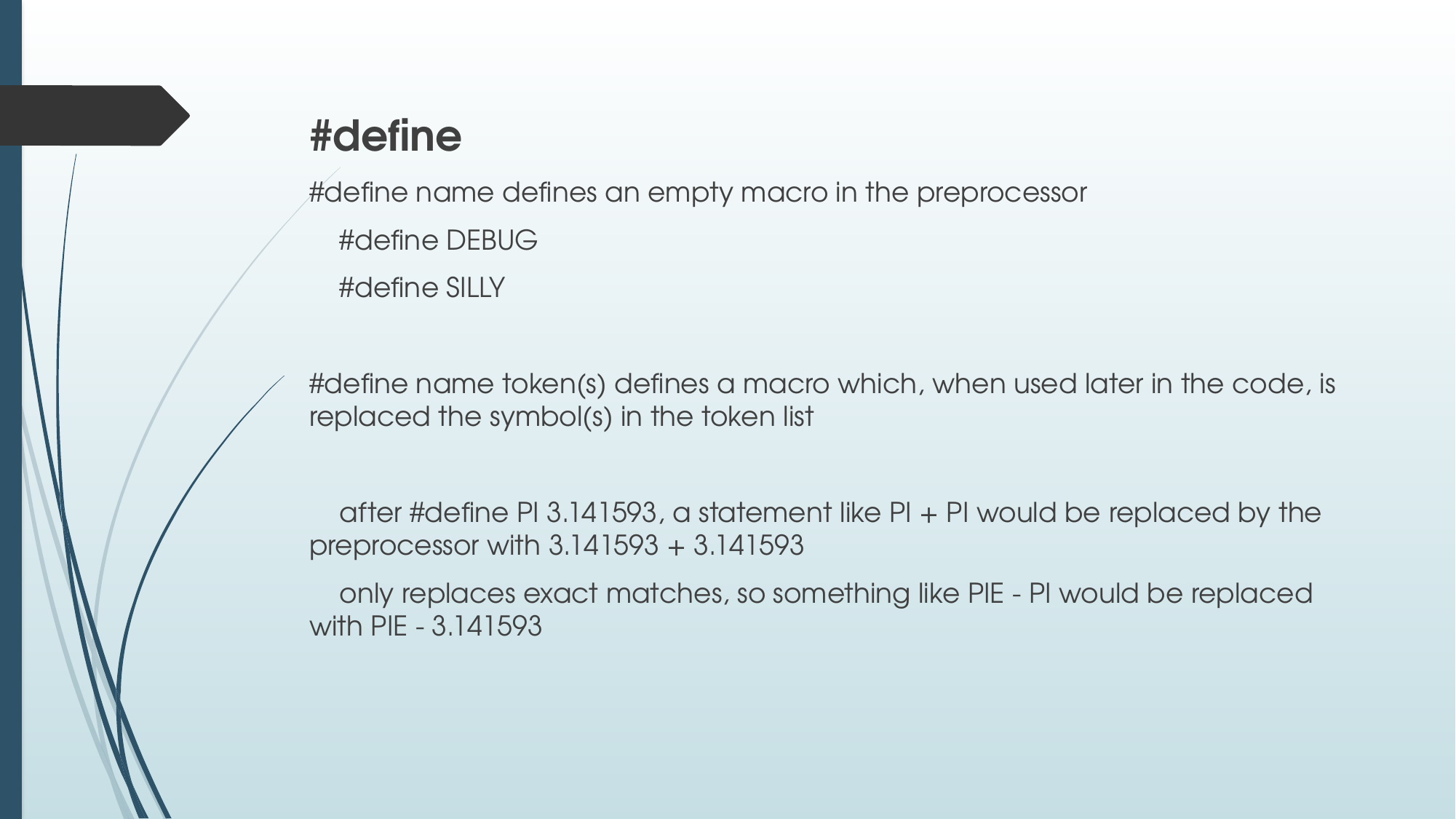

#define
#define name defines an empty macro in the preprocessor
    #define DEBUG
    #define SILLY

#define name token(s) defines a macro which, when used later in the code, is replaced the symbol(s) in the token list

    after #define PI 3.141593, a statement like PI + PI would be replaced by the preprocessor with 3.141593 + 3.141593
    only replaces exact matches, so something like PIE - PI would be replaced with PIE - 3.141593